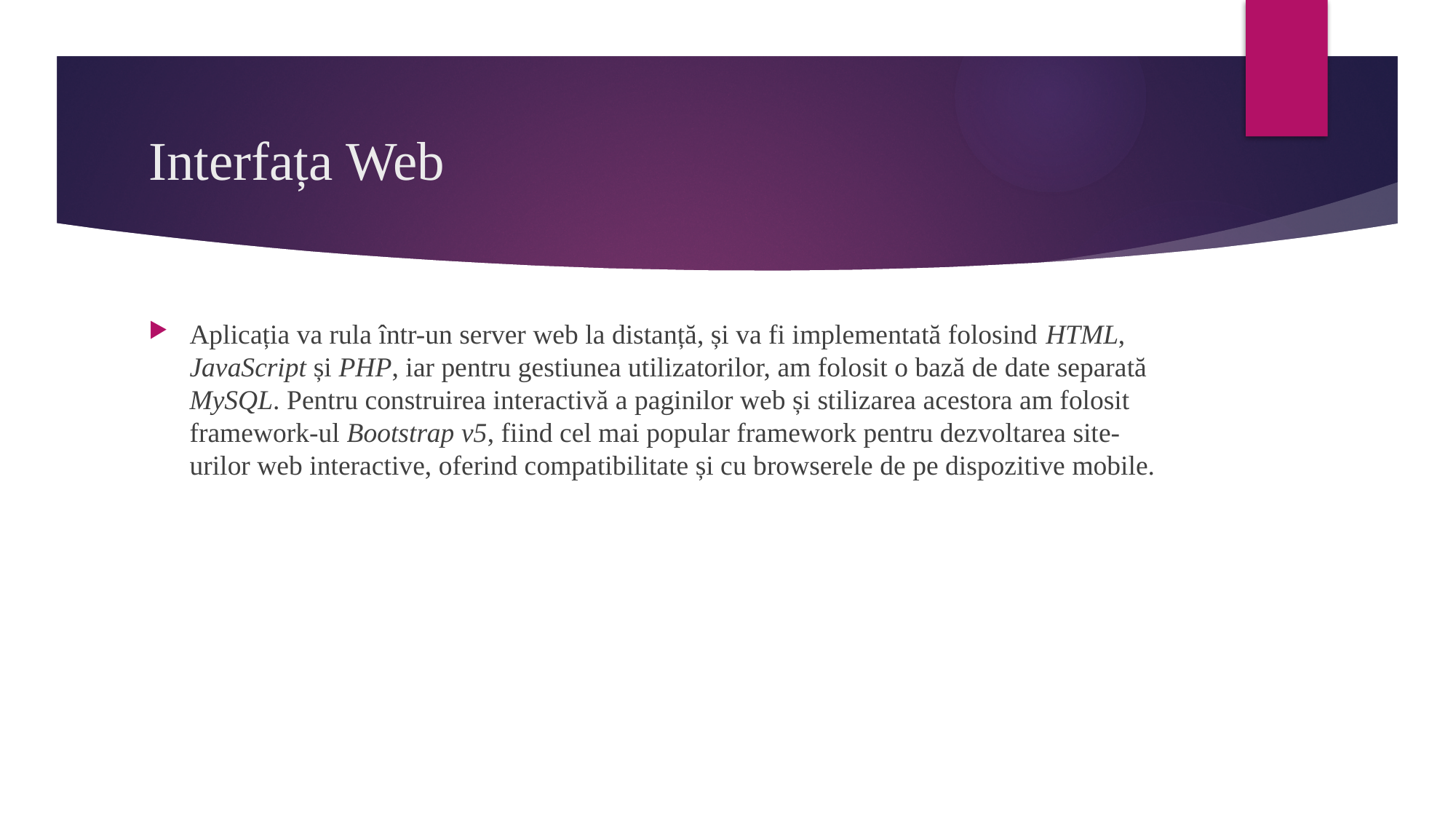

# Interfața Web
Aplicația va rula într-un server web la distanță, și va fi implementată folosind HTML, JavaScript și PHP, iar pentru gestiunea utilizatorilor, am folosit o bază de date separată MySQL. Pentru construirea interactivă a paginilor web și stilizarea acestora am folosit framework-ul Bootstrap v5, fiind cel mai popular framework pentru dezvoltarea site-urilor web interactive, oferind compatibilitate și cu browserele de pe dispozitive mobile.